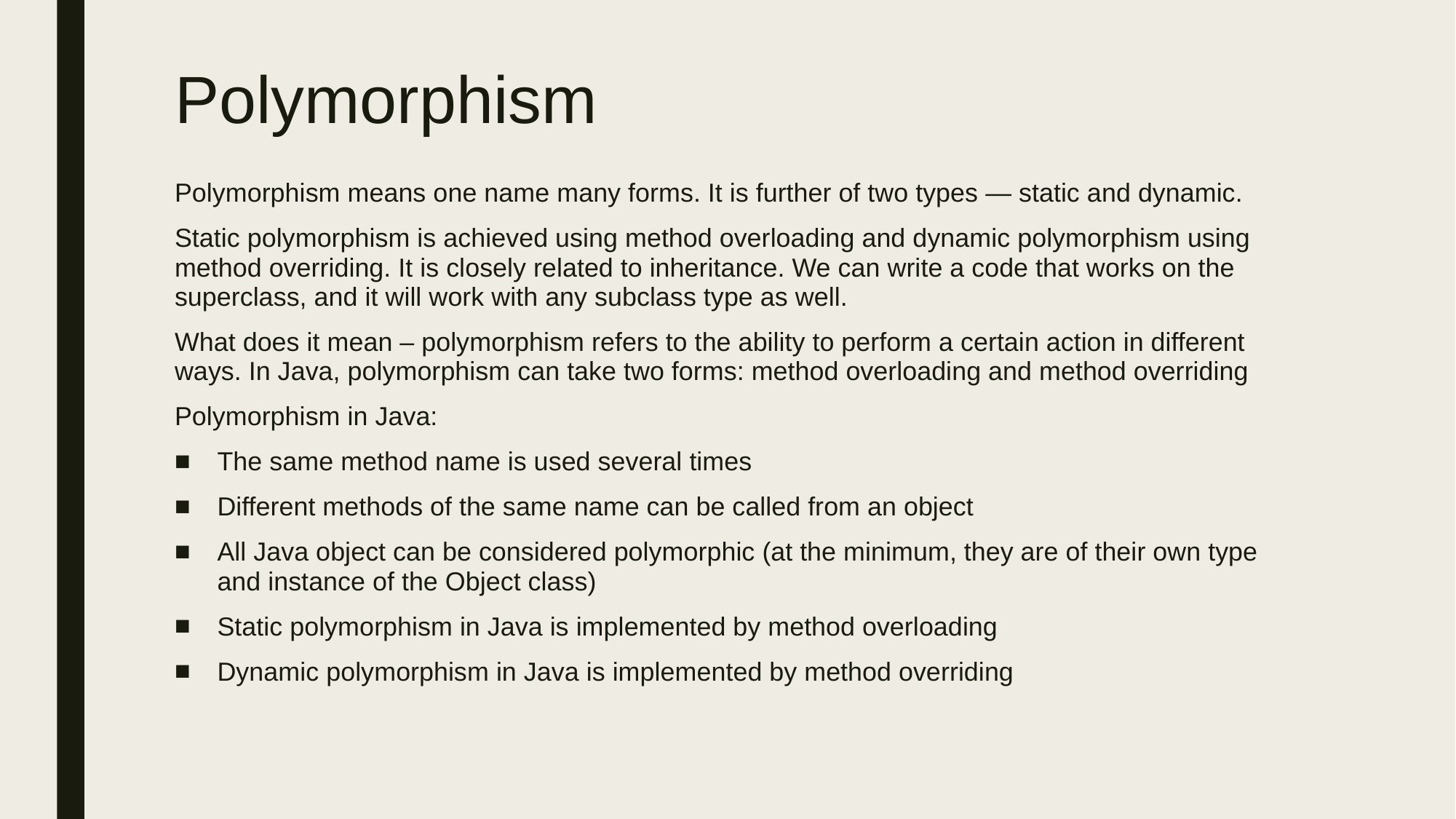

# Polymorphism
Polymorphism means one name many forms. It is further of two types — static and dynamic.
Static polymorphism is achieved using method overloading and dynamic polymorphism using method overriding. It is closely related to inheritance. We can write a code that works on the superclass, and it will work with any subclass type as well.
What does it mean – polymorphism refers to the ability to perform a certain action in different ways. In Java, polymorphism can take two forms: method overloading and method overriding
Polymorphism in Java:
The same method name is used several times
Different methods of the same name can be called from an object
All Java object can be considered polymorphic (at the minimum, they are of their own type and instance of the Object class)
Static polymorphism in Java is implemented by method overloading
Dynamic polymorphism in Java is implemented by method overriding